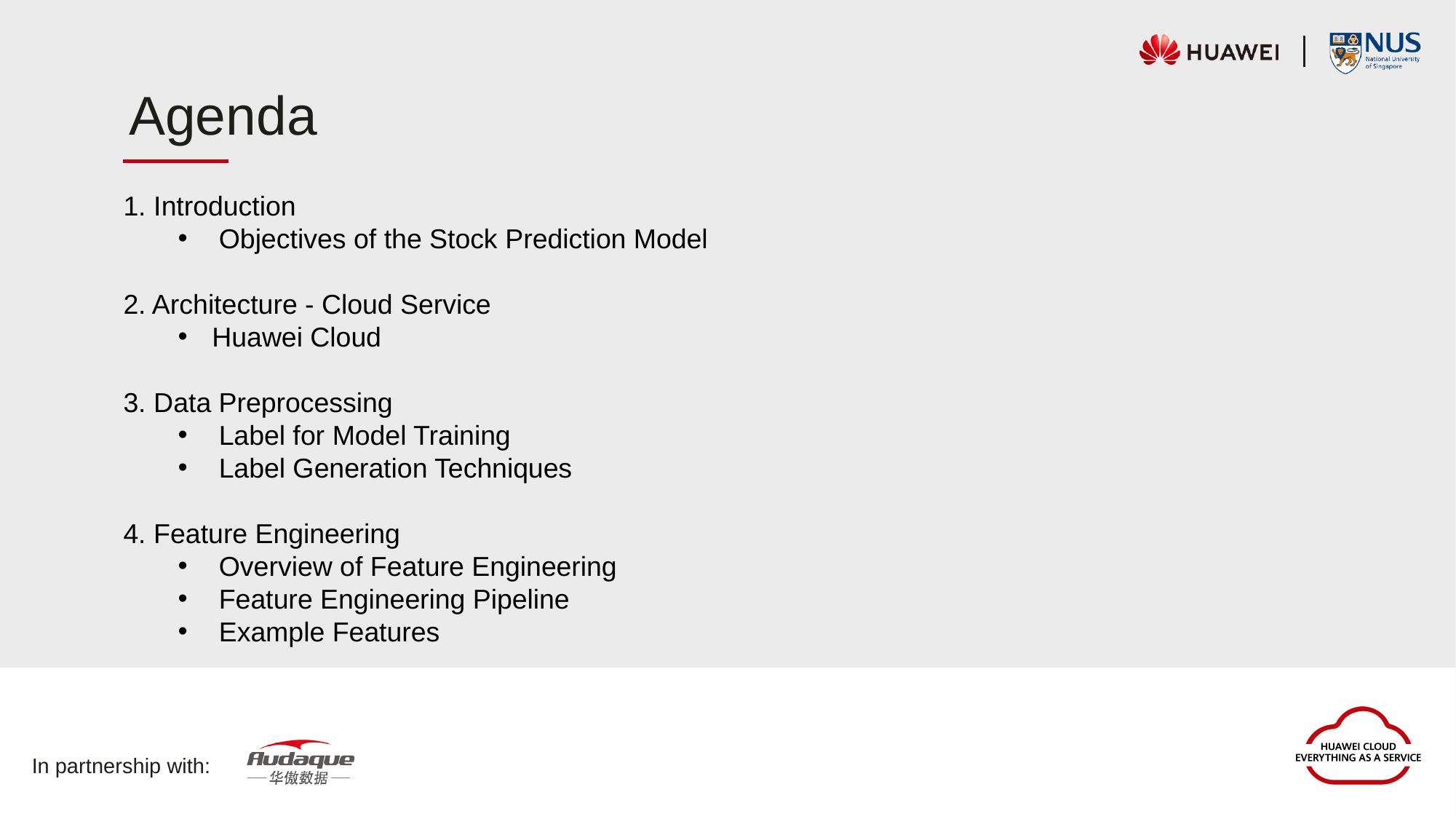

1. Introduction
Objectives of the Stock Prediction Model

2. Architecture - Cloud Service
Huawei Cloud

3. Data Preprocessing
Label for Model Training
Label Generation Techniques

4. Feature Engineering
Overview of Feature Engineering
Feature Engineering Pipeline
Example Features